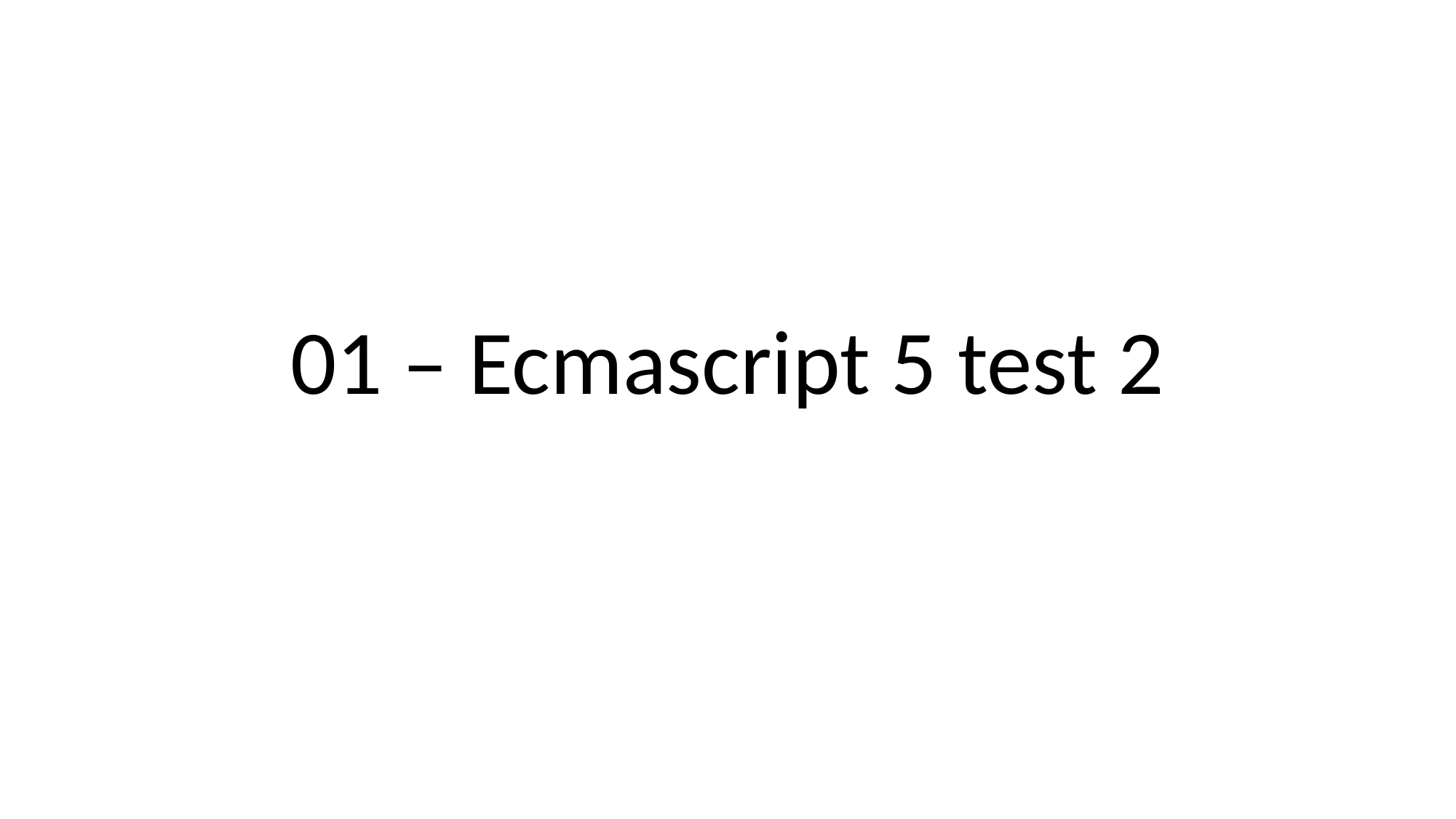

# 01 – Ecmascript 5 test 2